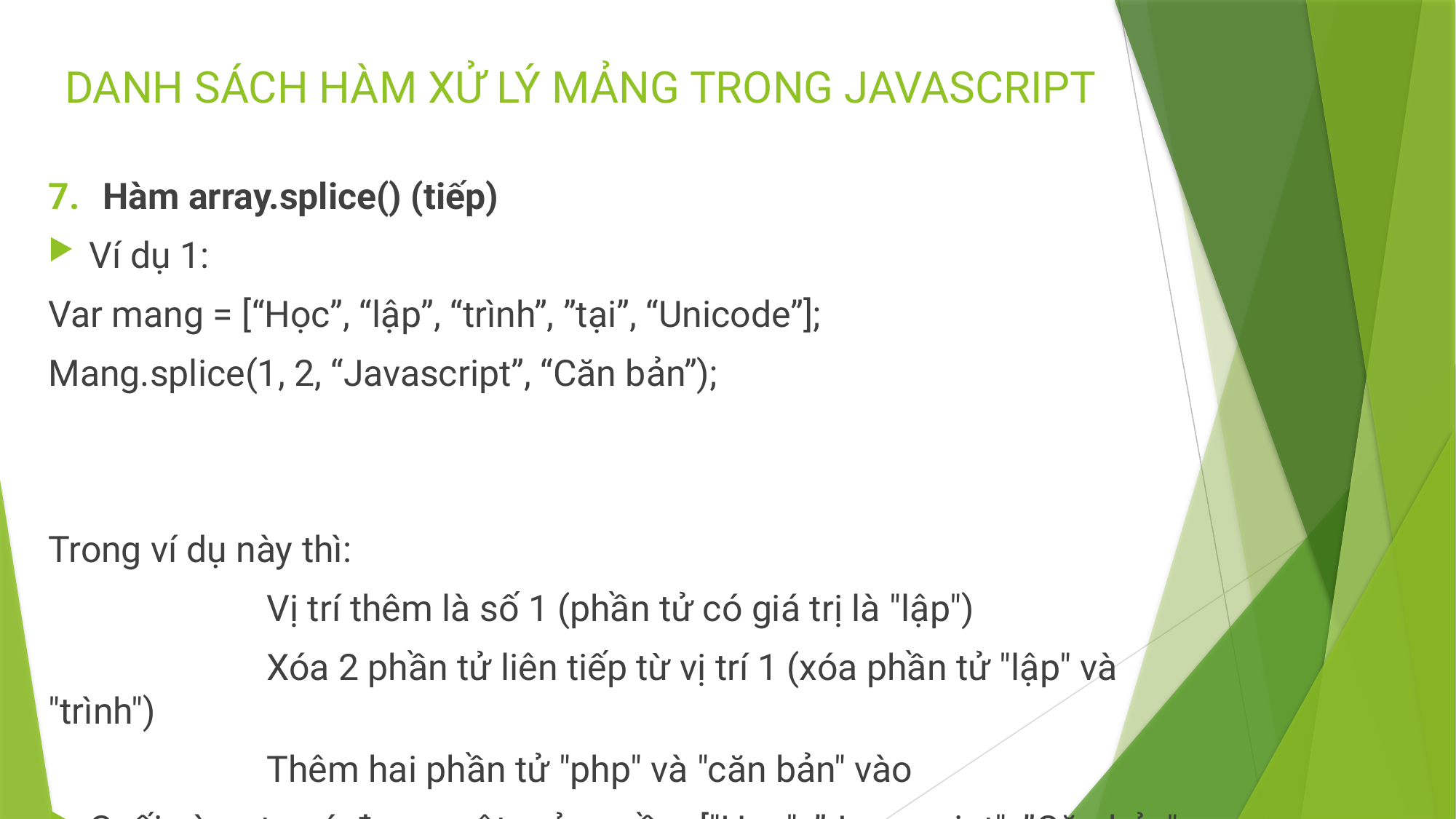

# DANH SÁCH HÀM XỬ LÝ MẢNG TRONG JAVASCRIPT
Hàm array.splice() (tiếp)
Ví dụ 1:
Var mang = [“Học”, “lập”, “trình”, ”tại”, “Unicode”];
Mang.splice(1, 2, “Javascript”, “Căn bản”);

Trong ví dụ này thì:
		Vị trí thêm là số 1 (phần tử có giá trị là "lập")
		Xóa 2 phần tử liên tiếp từ vị trí 1 (xóa phần tử "lập" và "trình")
		Thêm hai phần tử "php" và "căn bản" vào
Cuối cùng ta có được một mảng gồm ["Học", ”Javascript", ”Căn bản", "tại", ”Unicode"].